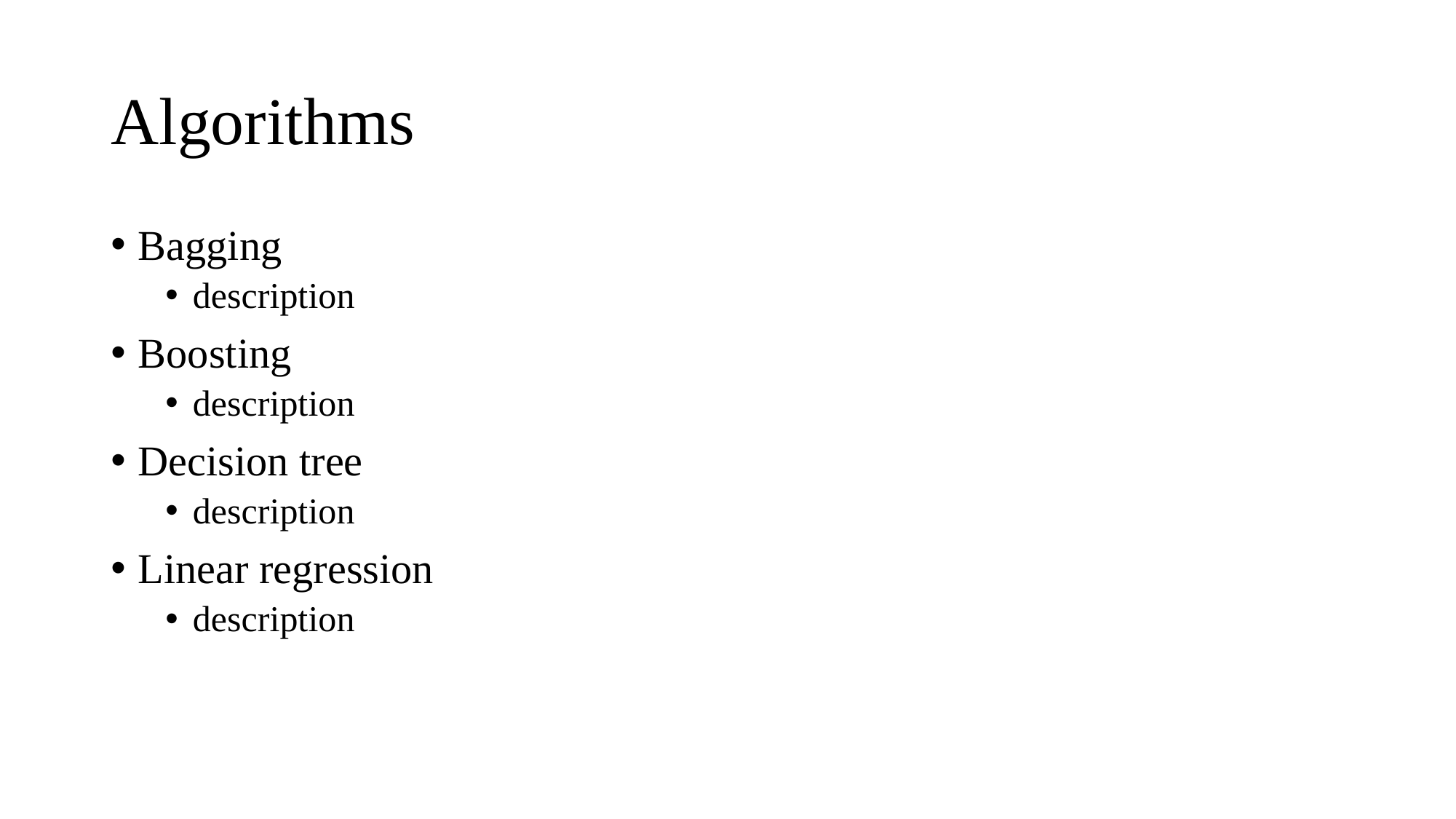

# Algorithms
Bagging
description
Boosting
description
Decision tree
description
Linear regression
description